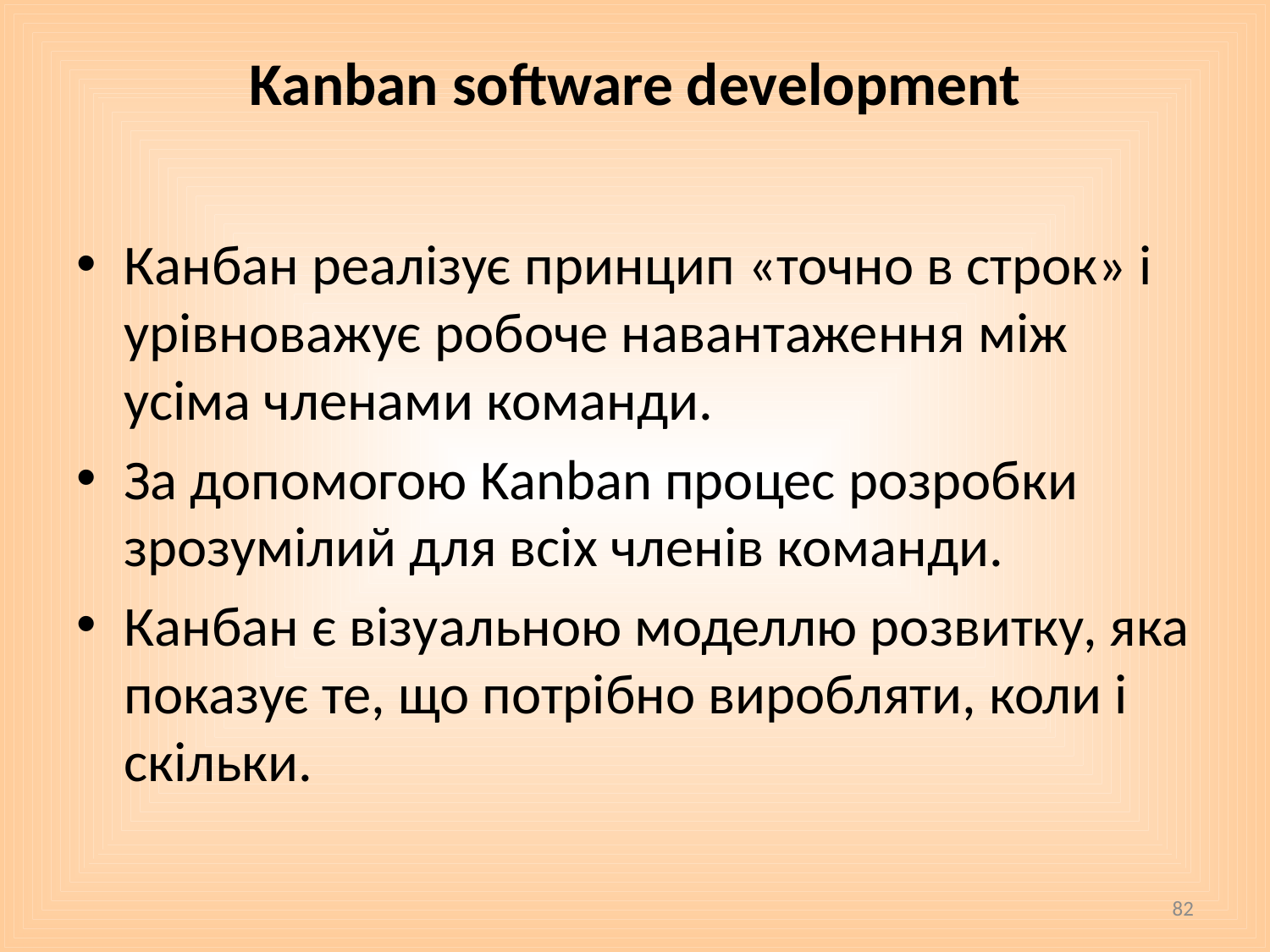

# Kanban software development
Канбан реалізує принцип «точно в строк» і урівноважує робоче навантаження між усіма членами команди.
За допомогою Kanban процес розробки зрозумілий для всіх членів команди.
Канбан є візуальною моделлю розвитку, яка показує те, що потрібно виробляти, коли і скільки.
82